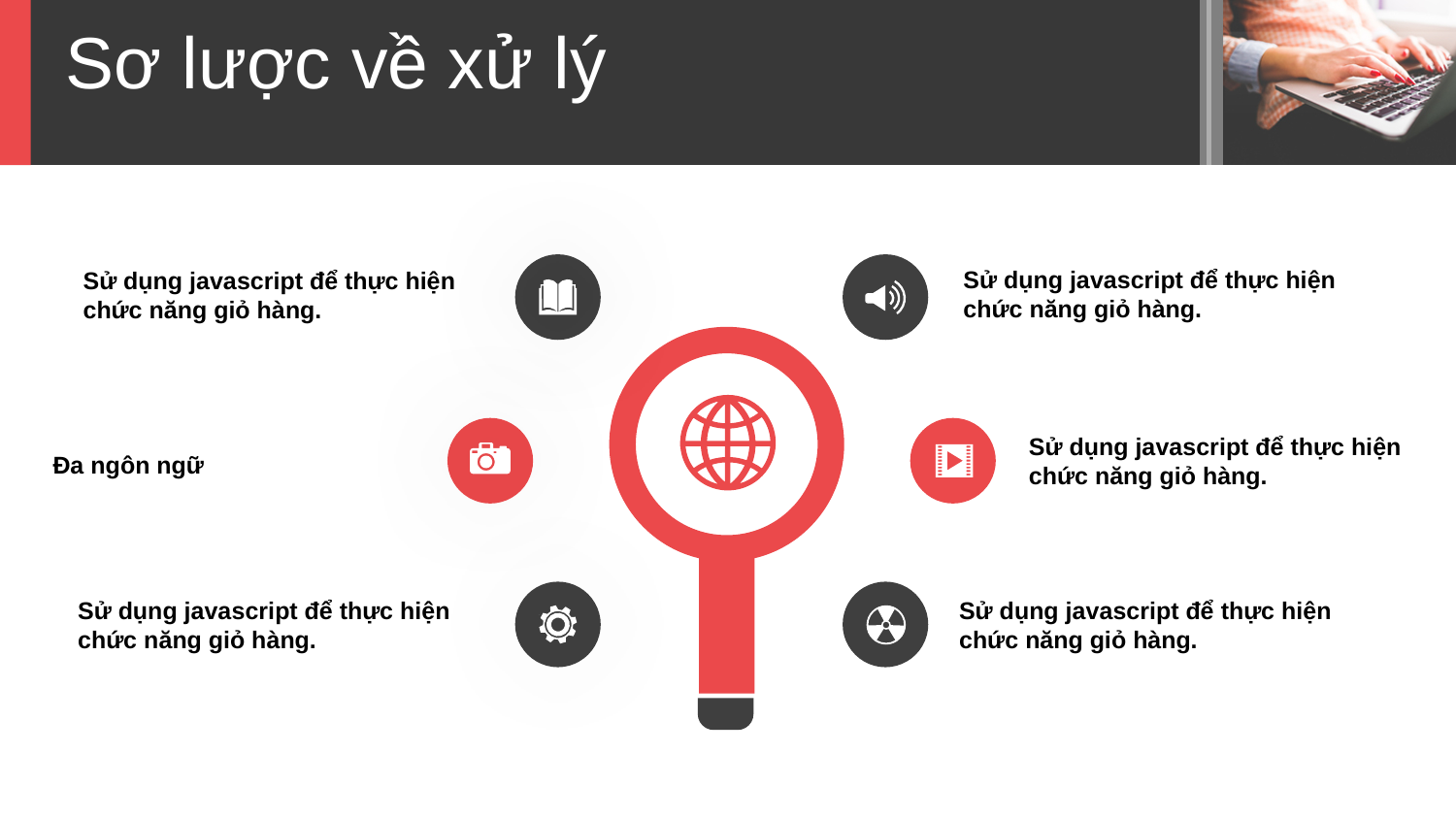

Sơ lược về xử lý

Sử dụng javascript để thực hiện chức năng giỏ hàng.
Sử dụng javascript để thực hiện chức năng giỏ hàng.

Sử dụng javascript để thực hiện chức năng giỏ hàng.

Đa ngôn ngữ

Sử dụng javascript để thực hiện chức năng giỏ hàng.
Sử dụng javascript để thực hiện chức năng giỏ hàng.